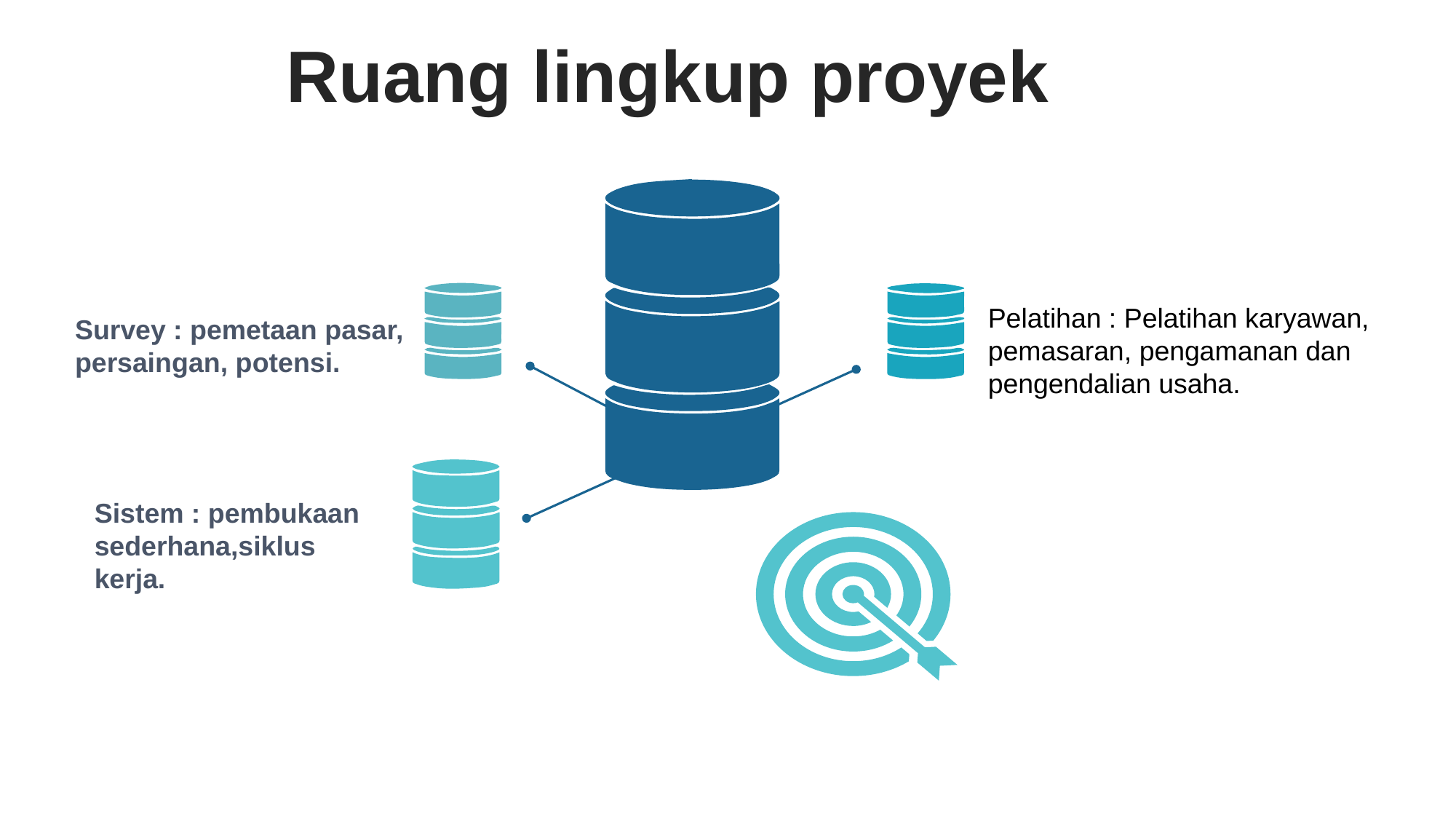

Ruang lingkup proyek

Pelatihan : Pelatihan karyawan, pemasaran, pengamanan dan pengendalian usaha.
Survey : pemetaan pasar, persaingan, potensi.
Sistem : pembukaan sederhana,siklus kerja.